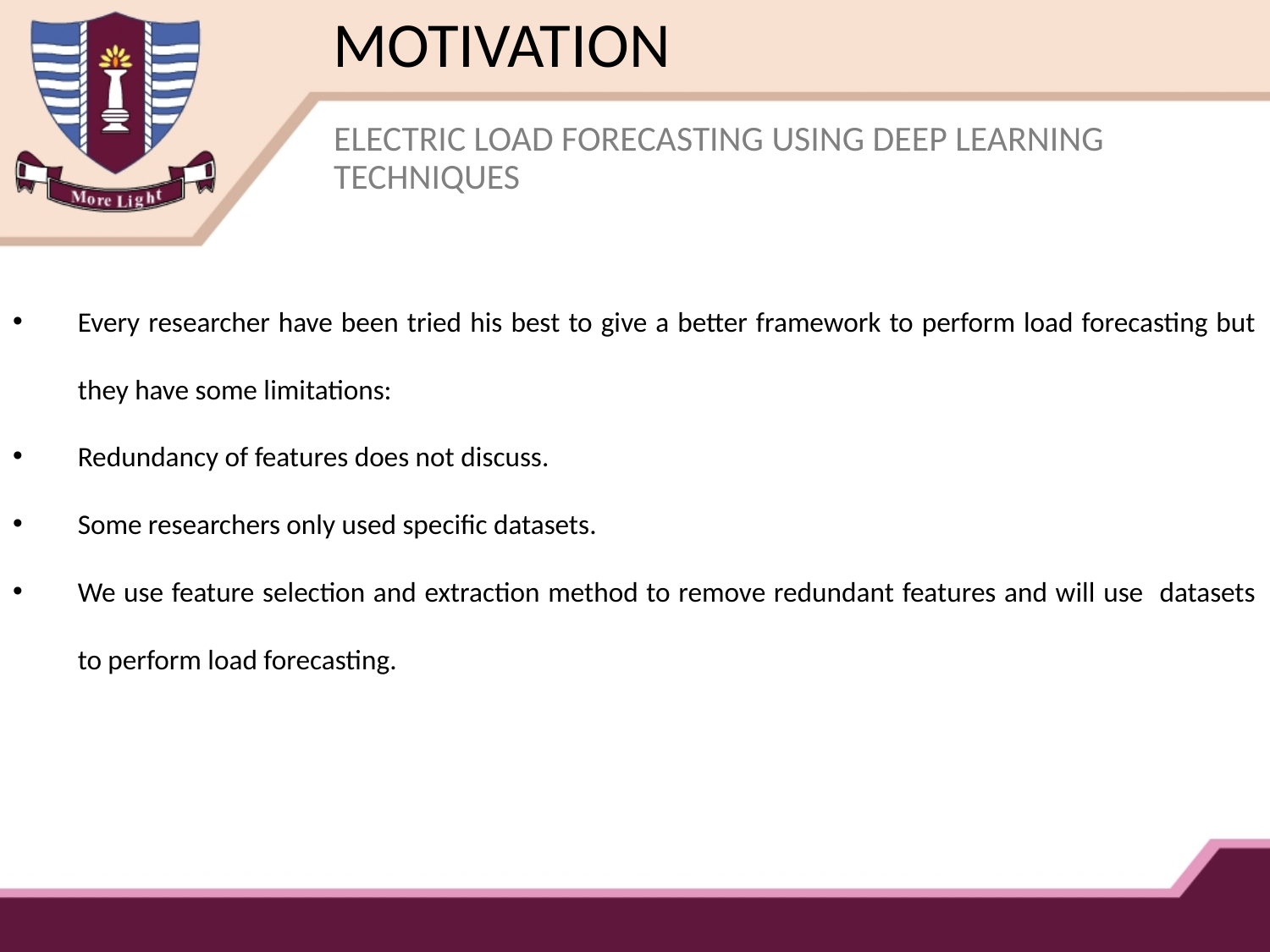

# MOTIVATION
ELECTRIC LOAD FORECASTING USING DEEP LEARNING TECHNIQUES
Every researcher have been tried his best to give a better framework to perform load forecasting but they have some limitations:
Redundancy of features does not discuss.
Some researchers only used specific datasets.
We use feature selection and extraction method to remove redundant features and will use  datasets to perform load forecasting.